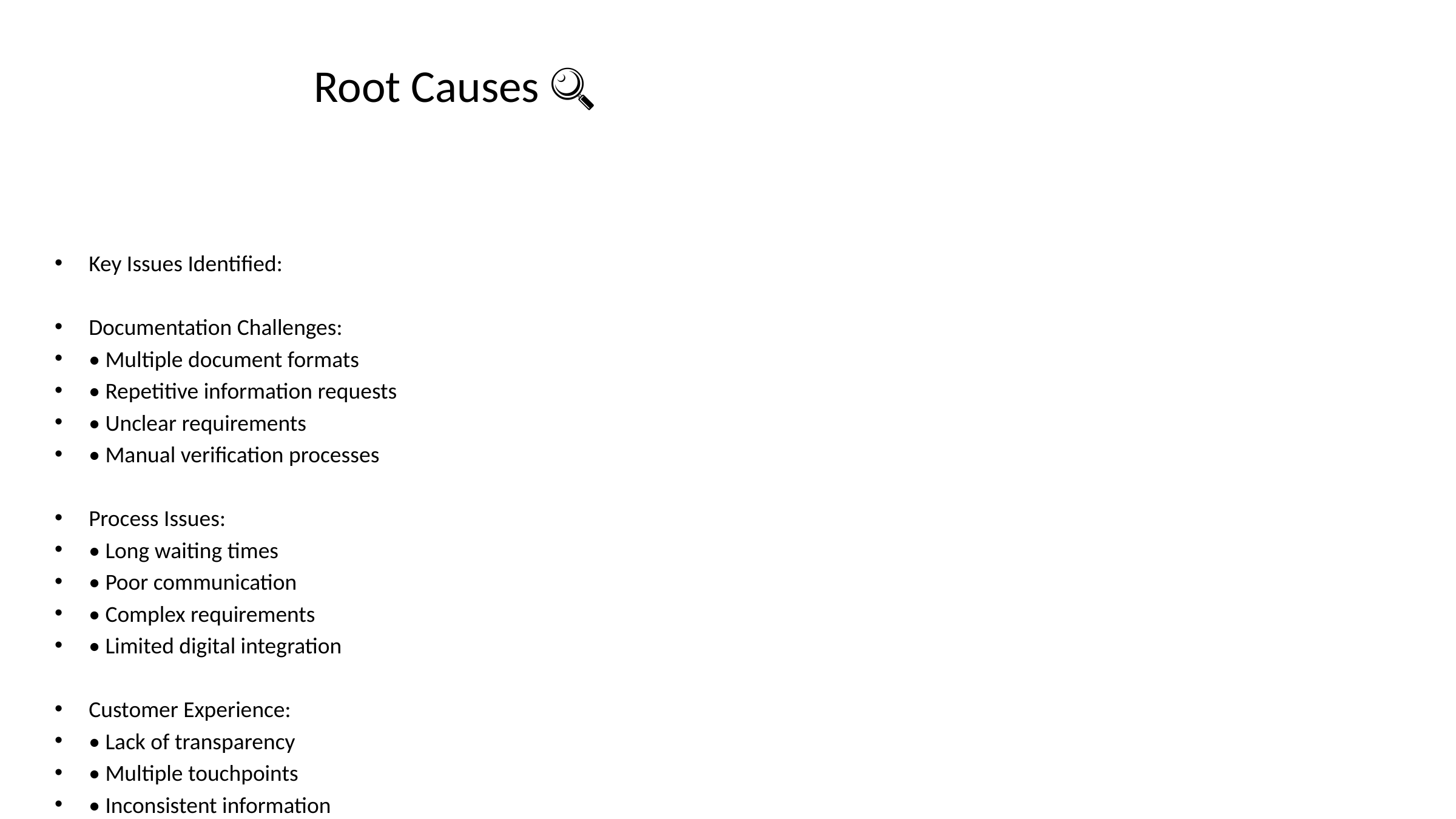

# Root Causes 🔍

Key Issues Identified:

Documentation Challenges:
• Multiple document formats
• Repetitive information requests
• Unclear requirements
• Manual verification processes

Process Issues:
• Long waiting times
• Poor communication
• Complex requirements
• Limited digital integration

Customer Experience:
• Lack of transparency
• Multiple touchpoints
• Inconsistent information
• Limited self-service options